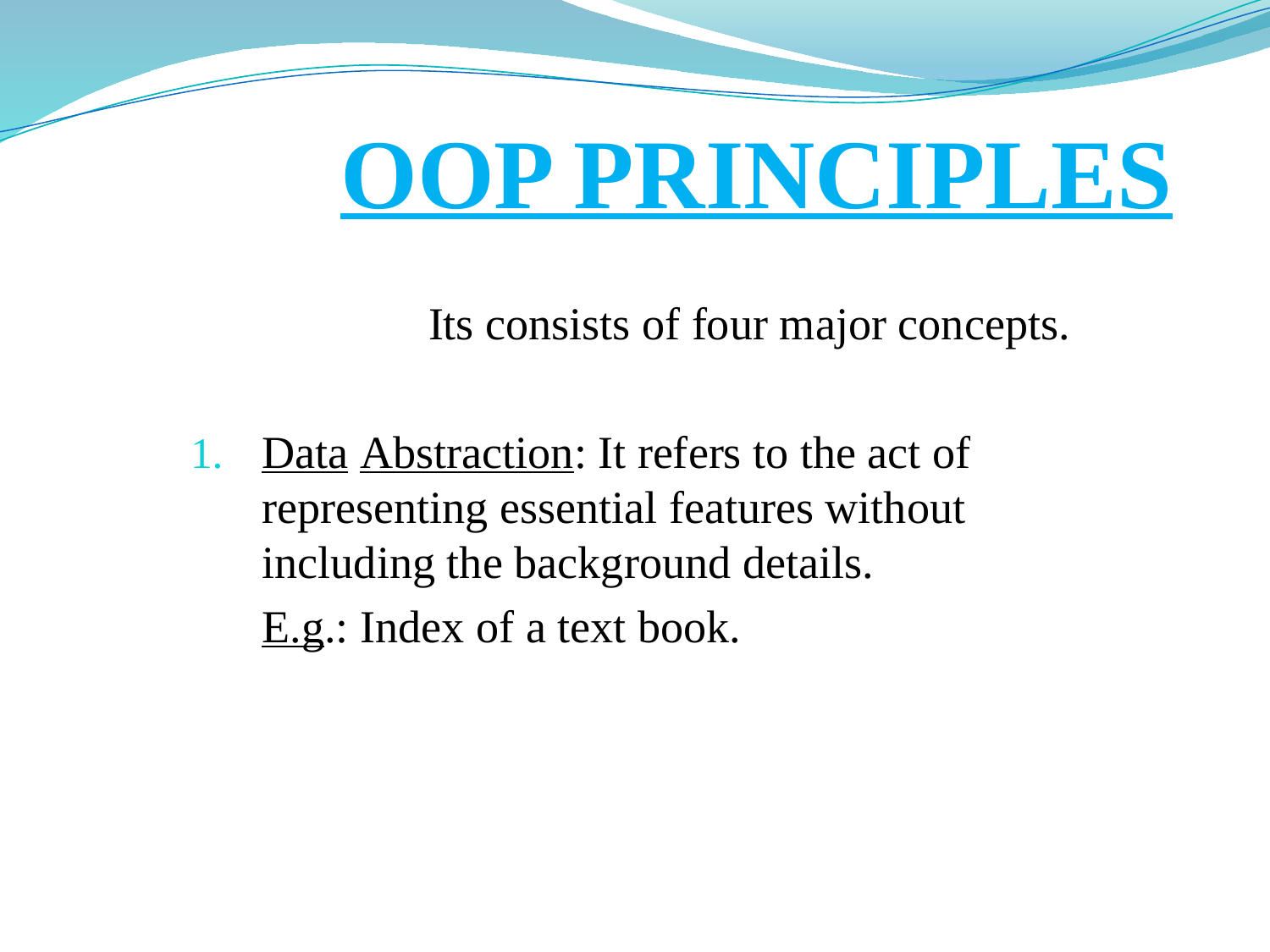

# OOP PRINCIPLES
Its consists of four major concepts.

Data Abstraction: It refers to the act of representing essential features without including the background details.
	E.g.: Index of a text book.